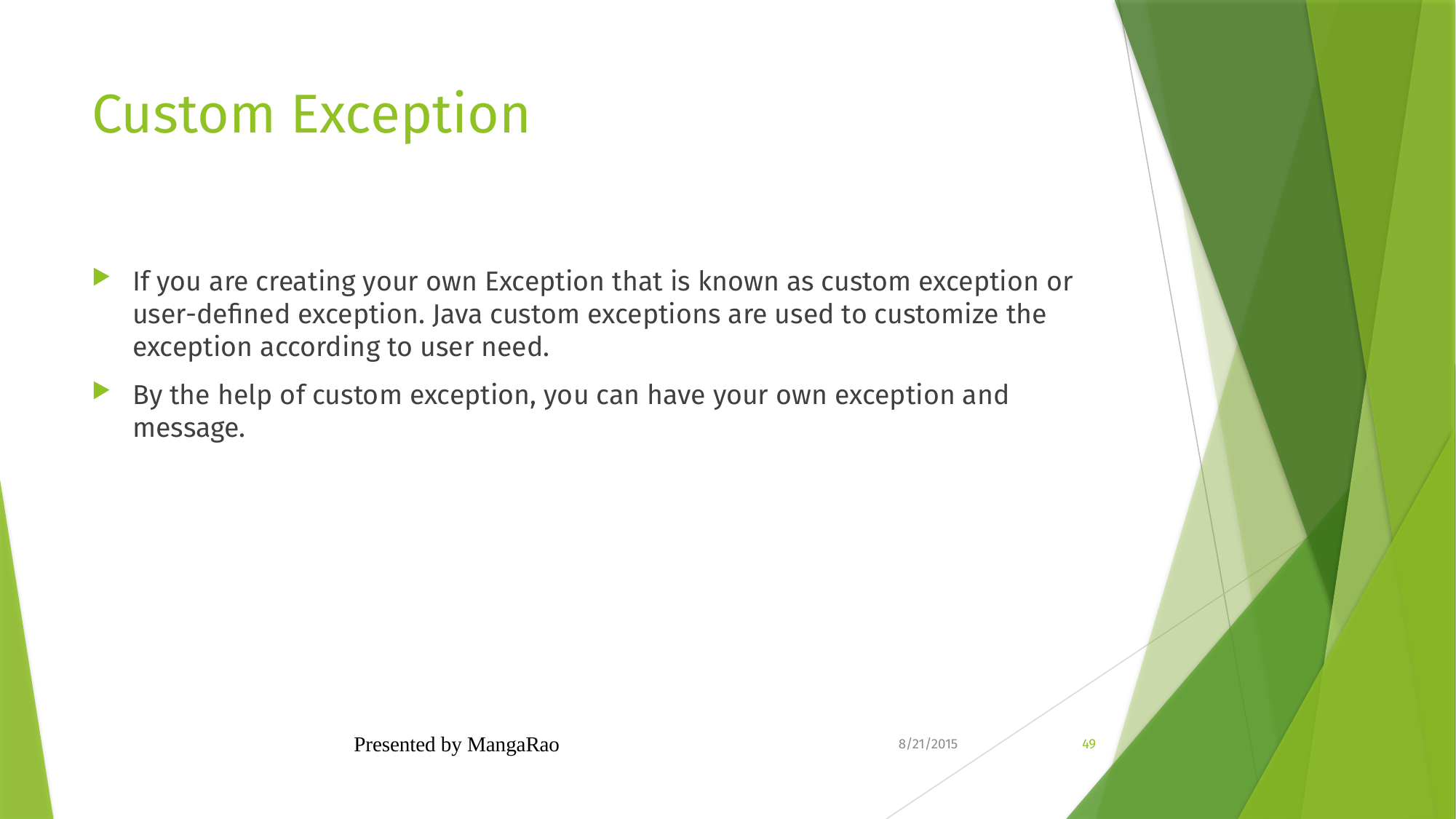

# Custom Exception
If you are creating your own Exception that is known as custom exception or user-defined exception. Java custom exceptions are used to customize the exception according to user need.
By the help of custom exception, you can have your own exception and message.

Presented by MangaRao
8/21/2015
49